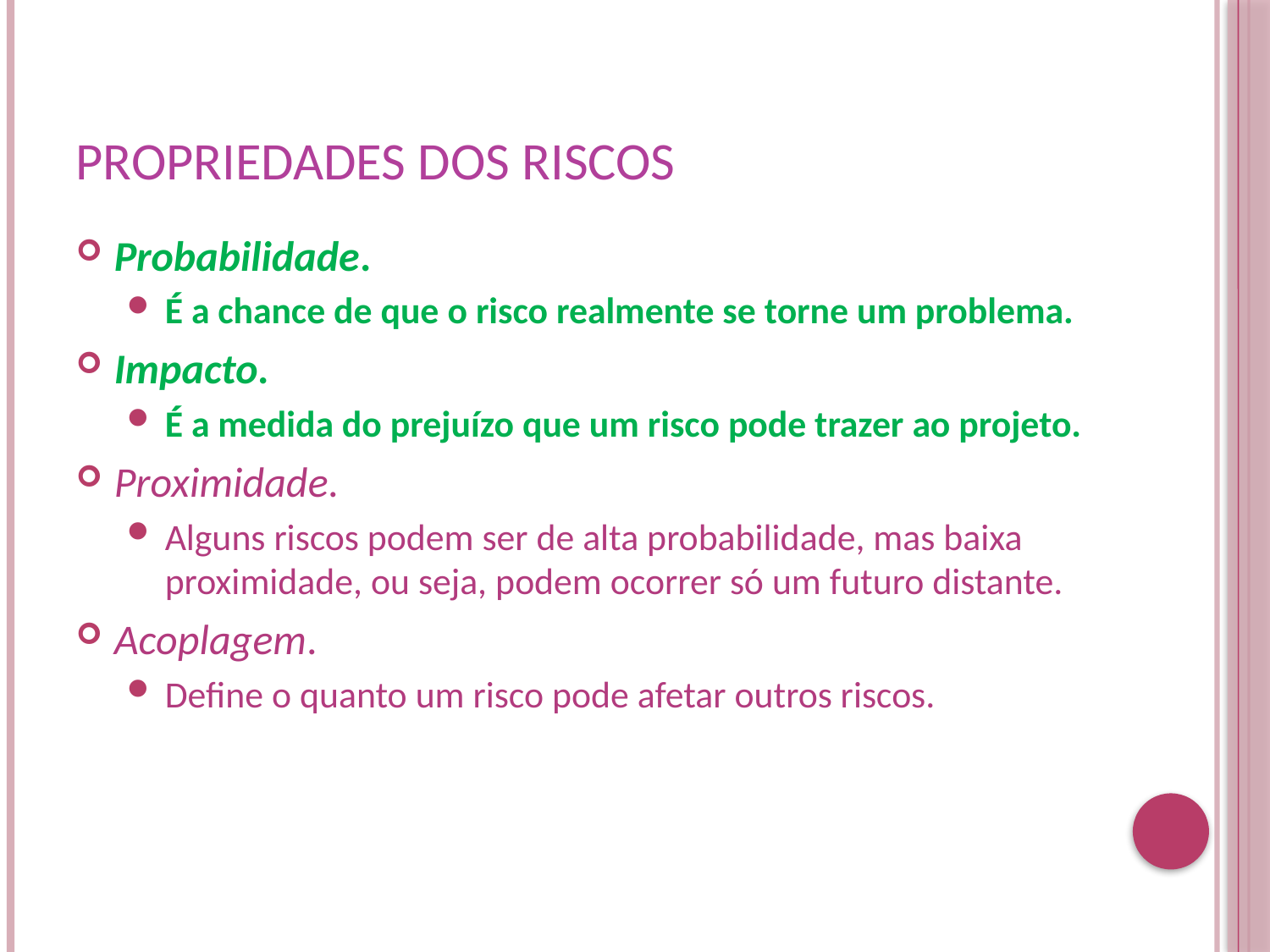

# Propriedades dos riscos
Probabilidade.
É a chance de que o risco realmente se torne um problema.
Impacto.
É a medida do prejuízo que um risco pode trazer ao projeto.
Proximidade.
Alguns riscos podem ser de alta probabilidade, mas baixa proximidade, ou seja, podem ocorrer só um futuro distante.
Acoplagem.
Define o quanto um risco pode afetar outros riscos.